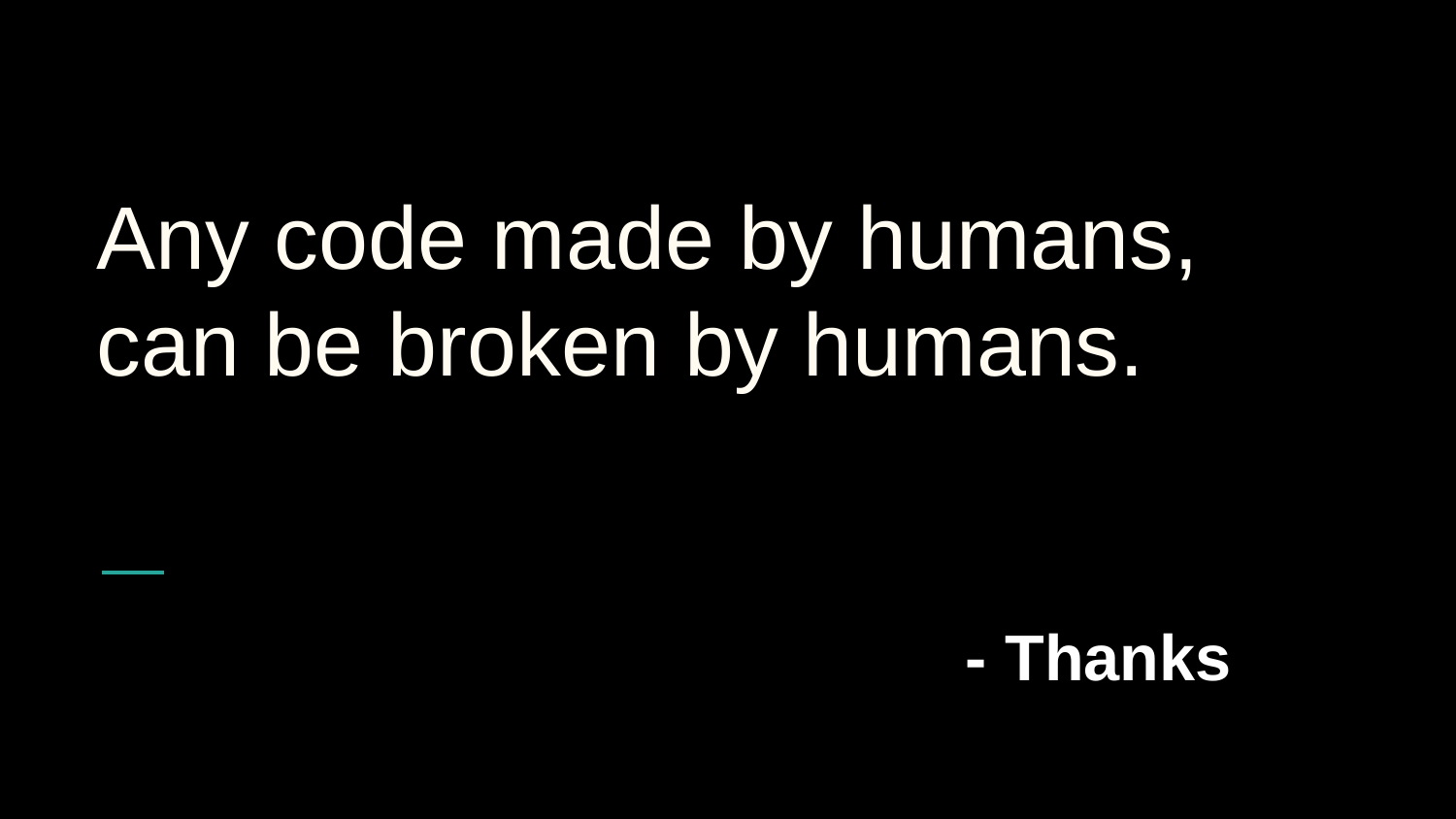

# Any code made by humans, can be broken by humans.

- Thanks